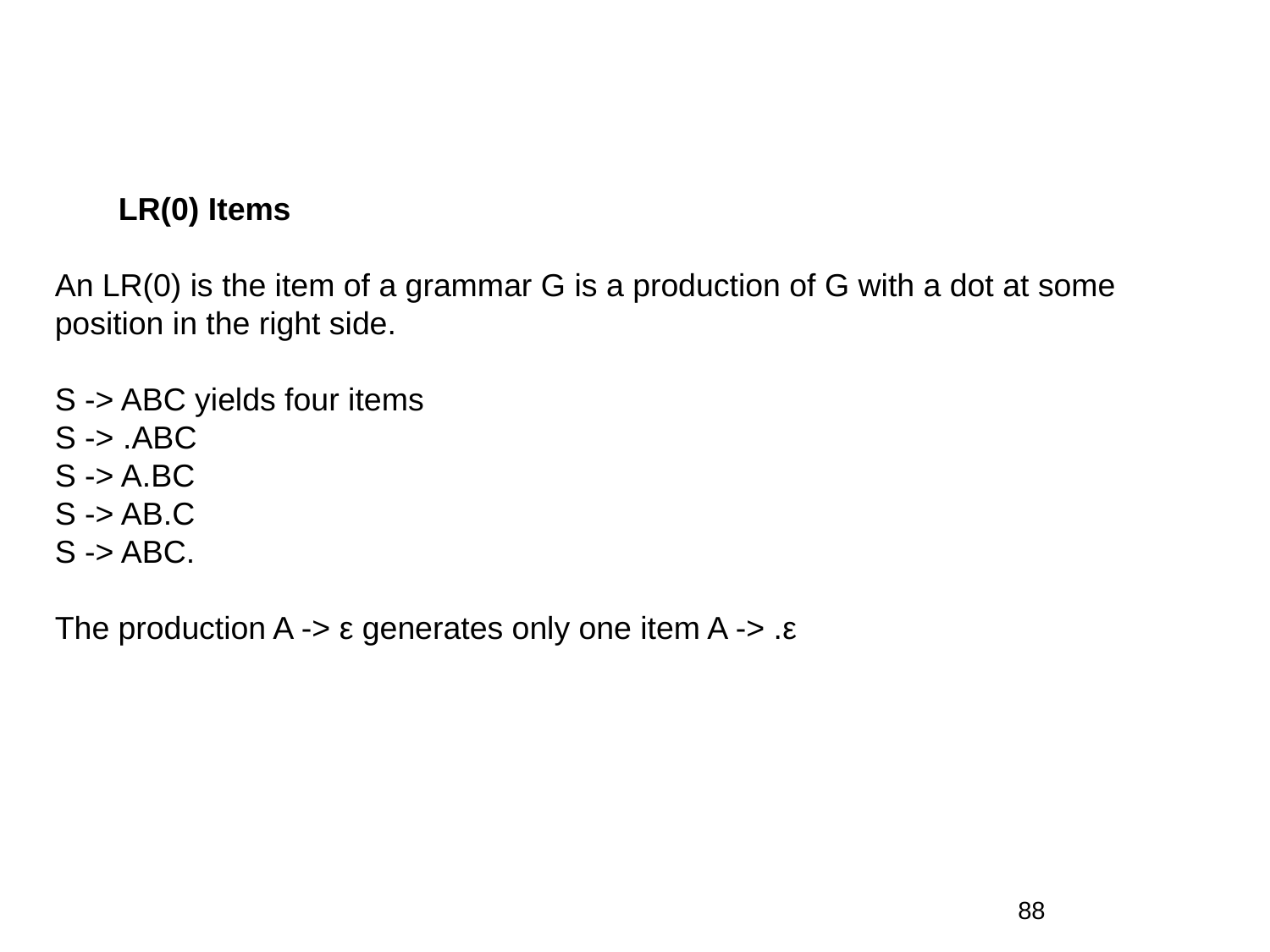

LR(0) Items
An LR(0) is the item of a grammar G is a production of G with a dot at some position in the right side.
S -> ABC yields four items
S -> .ABC
S -> A.BC
S -> AB.C
S -> ABC.
The production A -> ε generates only one item A -> .ε

88